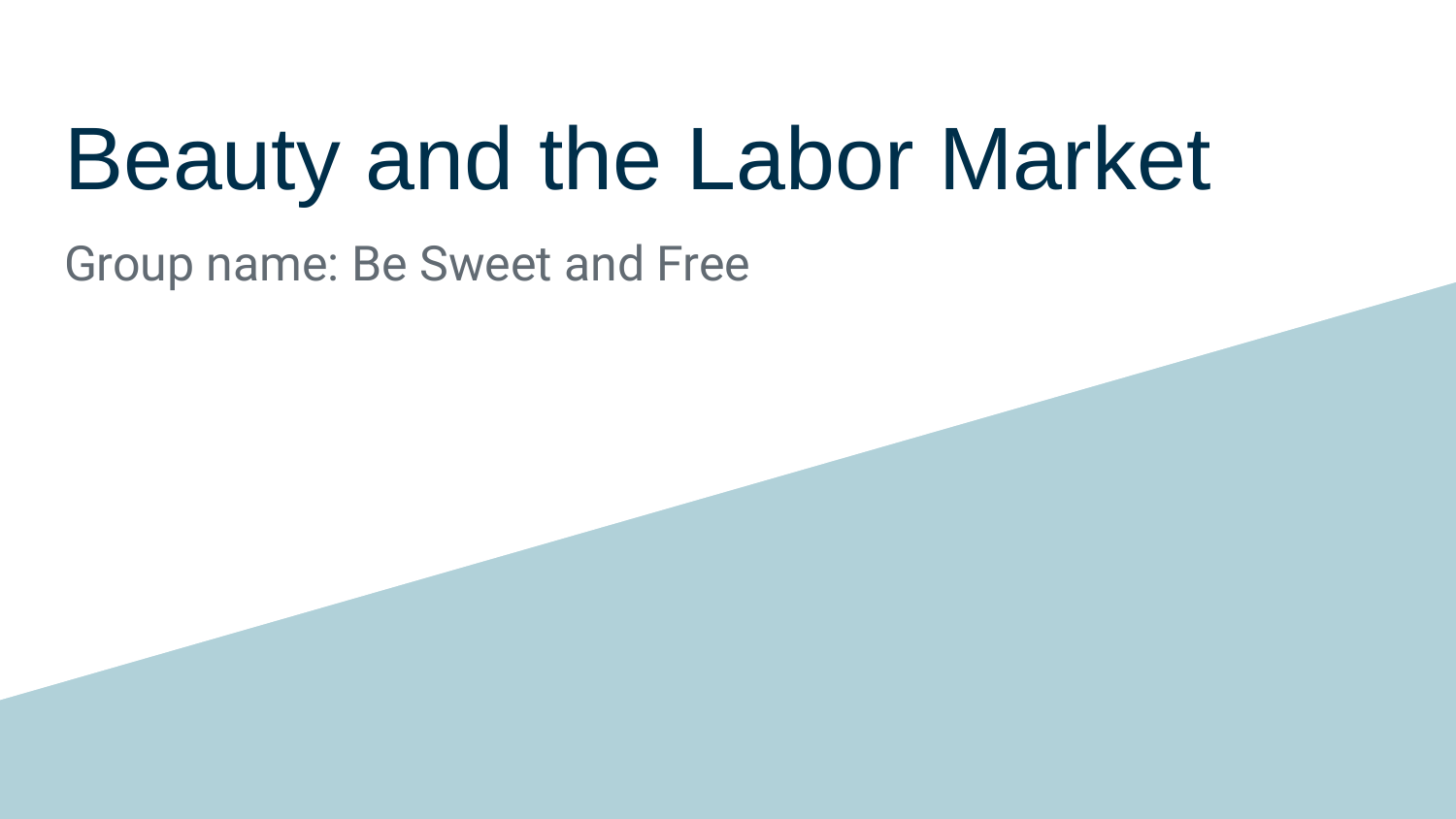

# Beauty and the Labor Market
Group name: Be Sweet and Free